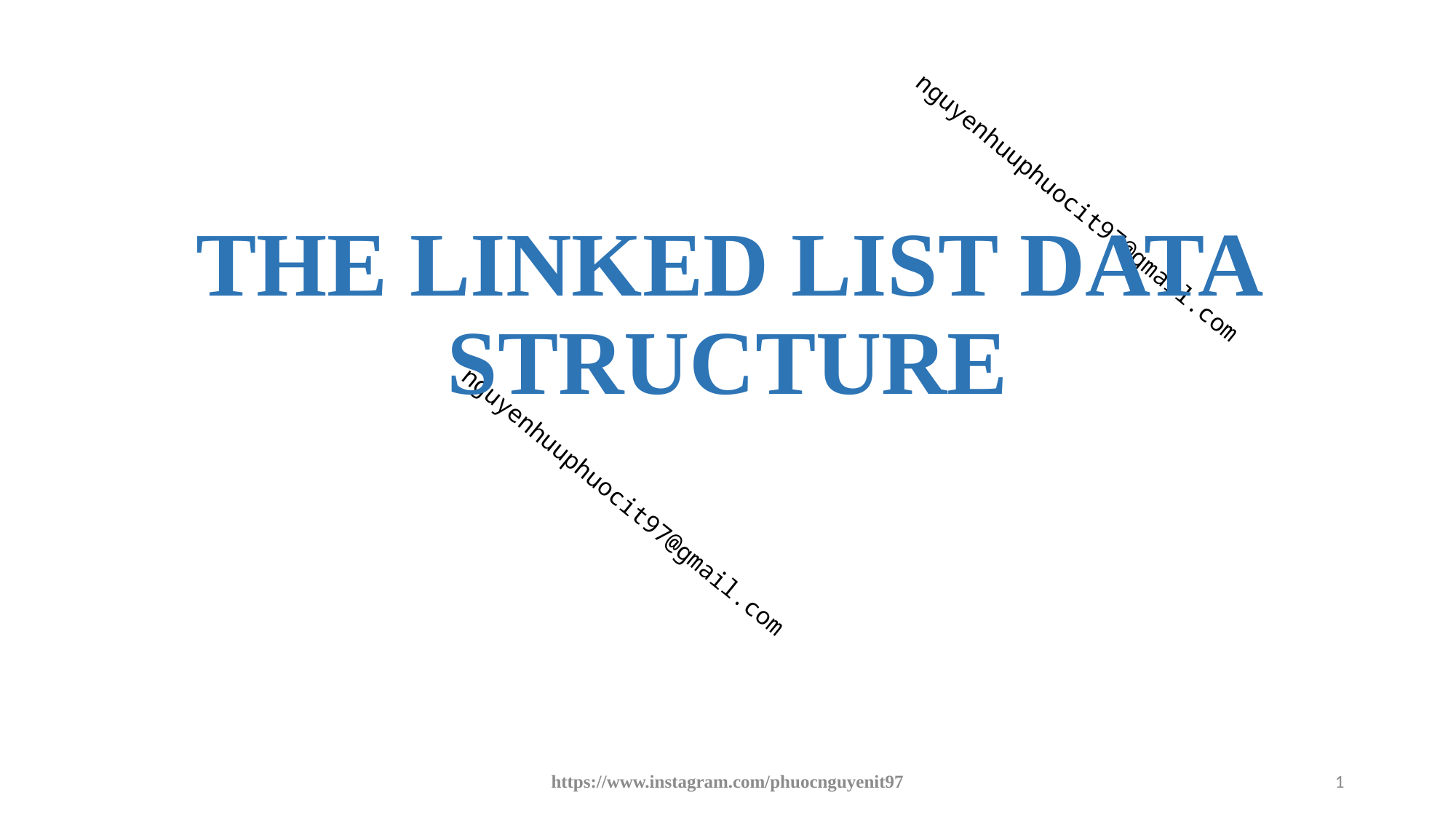

# THE LINKED LIST DATA STRUCTURE

https://www.instagram.com/phuocnguyenit97
1